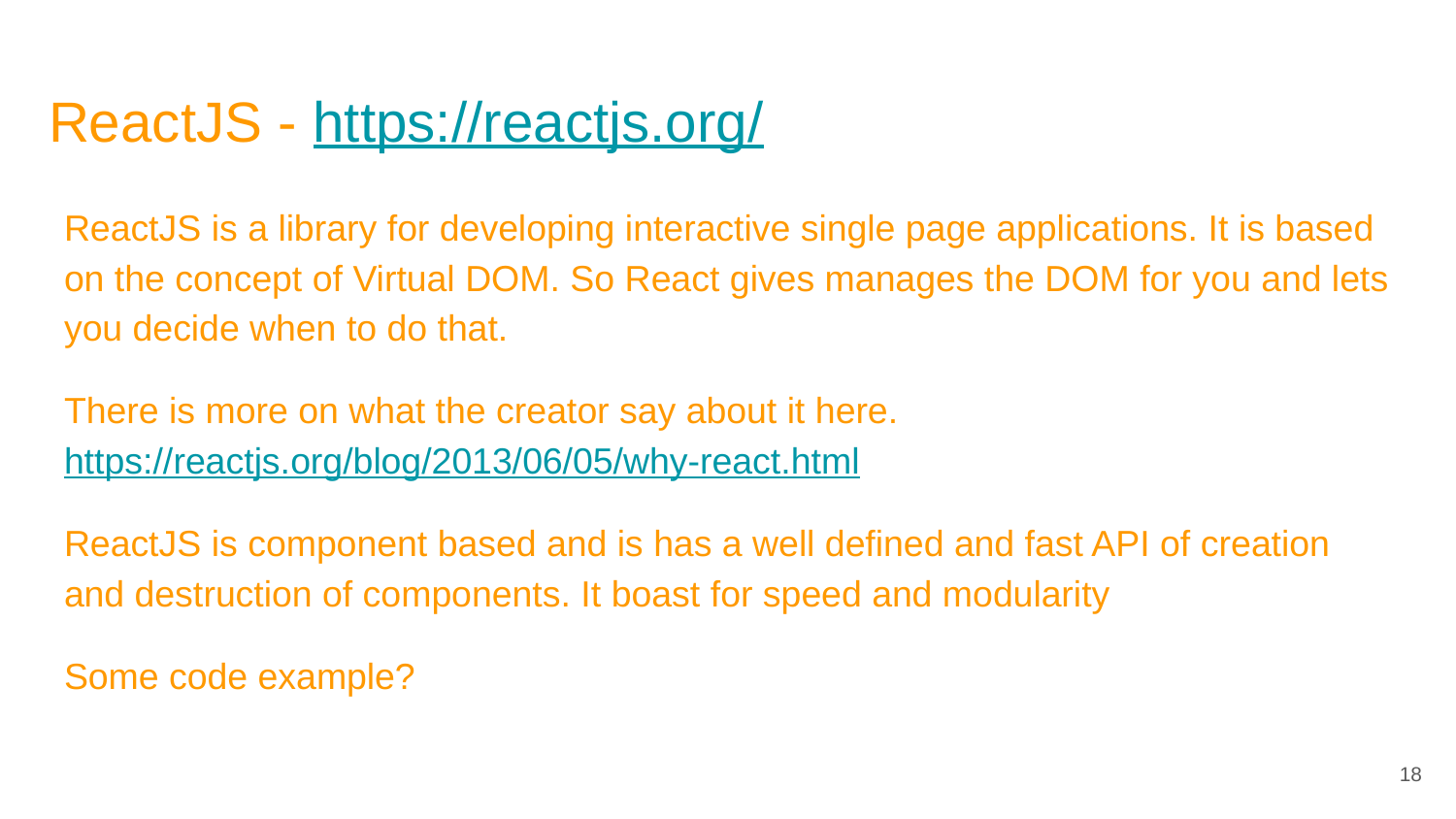

# ReactJS - https://reactjs.org/
ReactJS is a library for developing interactive single page applications. It is based on the concept of Virtual DOM. So React gives manages the DOM for you and lets you decide when to do that.
There is more on what the creator say about it here. https://reactjs.org/blog/2013/06/05/why-react.html
ReactJS is component based and is has a well defined and fast API of creation and destruction of components. It boast for speed and modularity
Some code example?
18